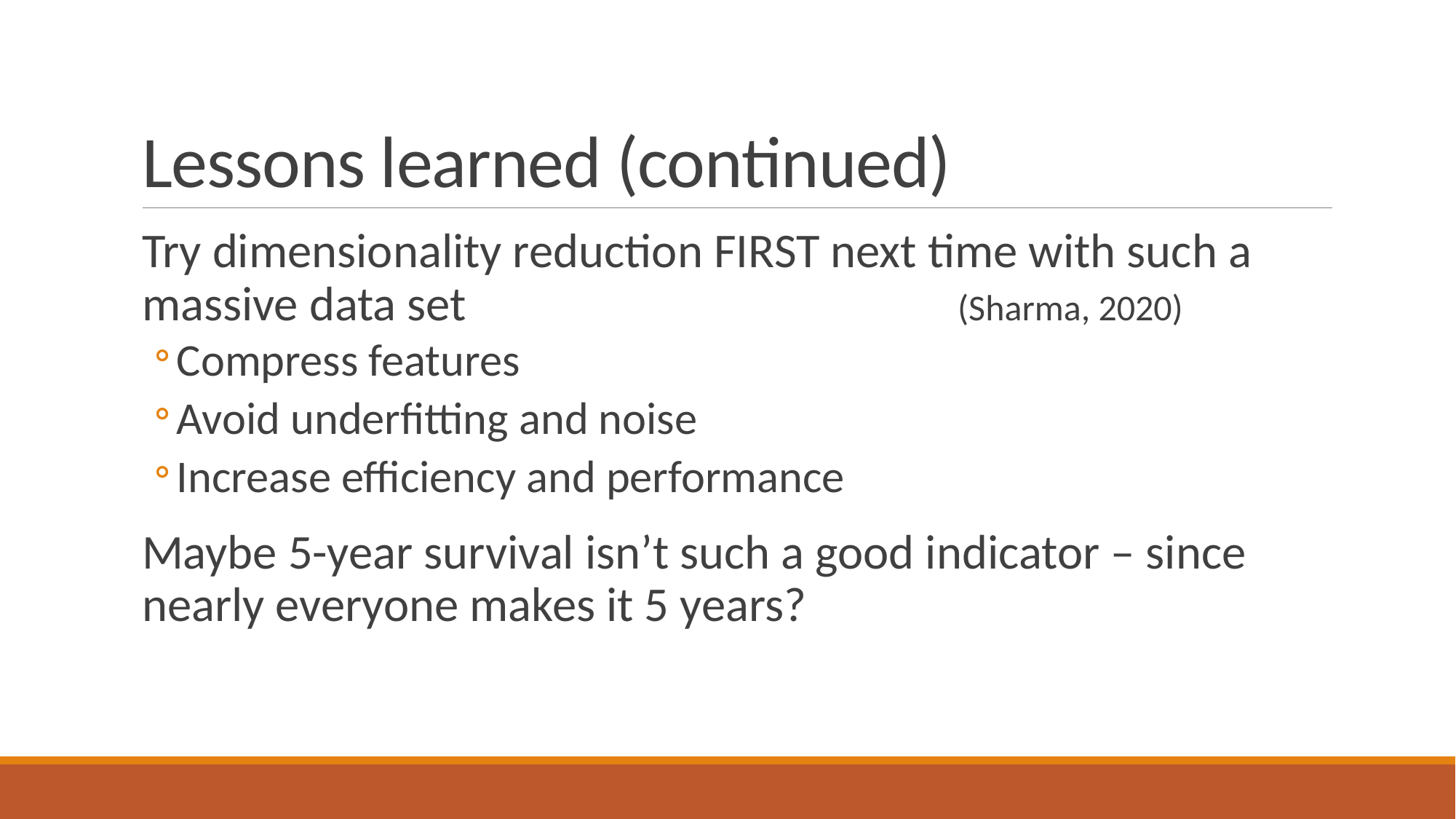

# Lessons learned (continued)
Try dimensionality reduction FIRST next time with such a massive data set                                             (Sharma, 2020)
Compress features
Avoid underfitting and noise
Increase efficiency and performance
Maybe 5-year survival isn’t such a good indicator – since nearly everyone makes it 5 years?